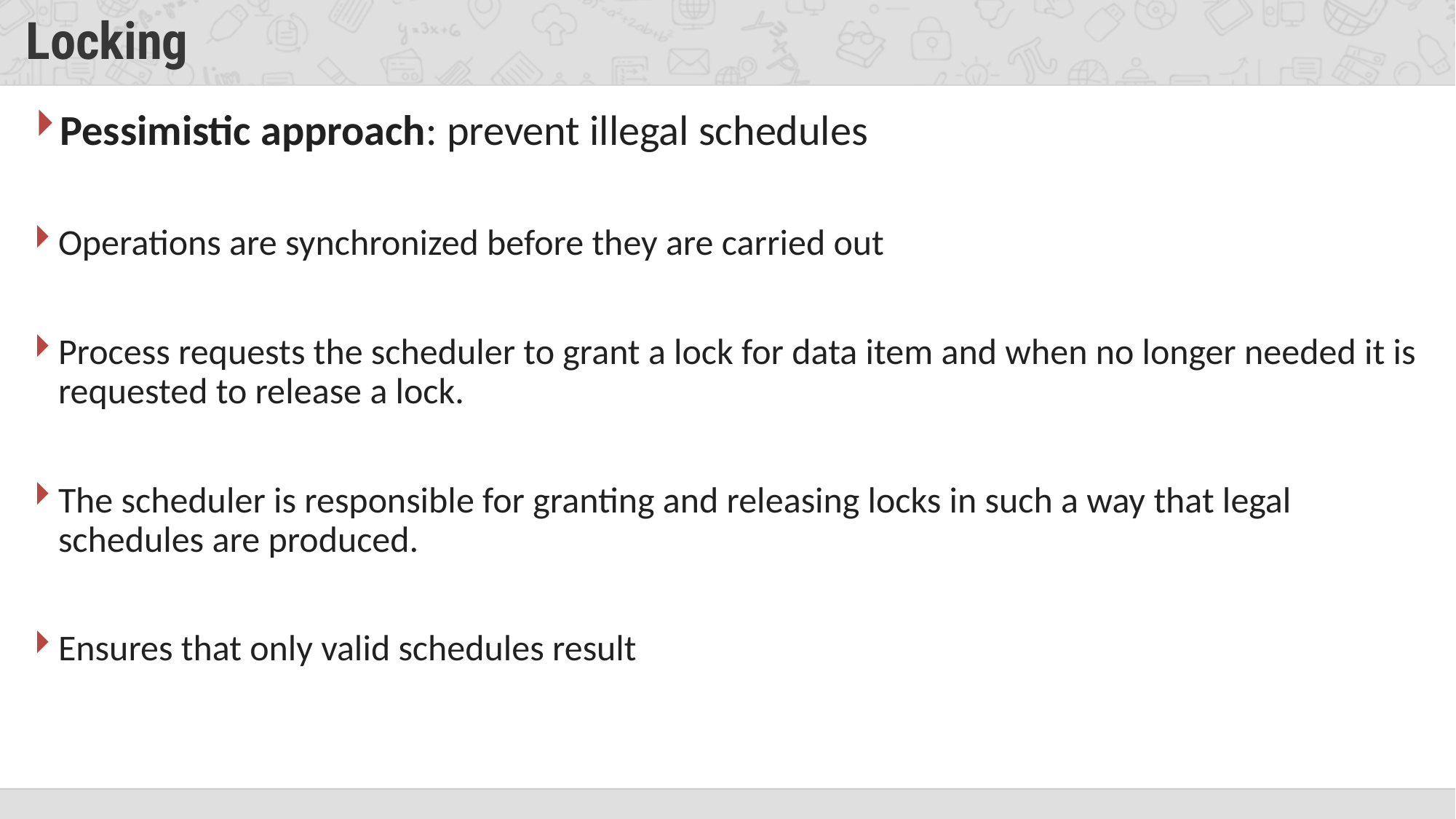

# Locking
Pessimistic approach: prevent illegal schedules

Operations are synchronized before they are carried out

Process requests the scheduler to grant a lock for data item and when no longer needed it is requested to release a lock.

The scheduler is responsible for granting and releasing locks in such a way that legal schedules are produced.

Ensures that only valid schedules result